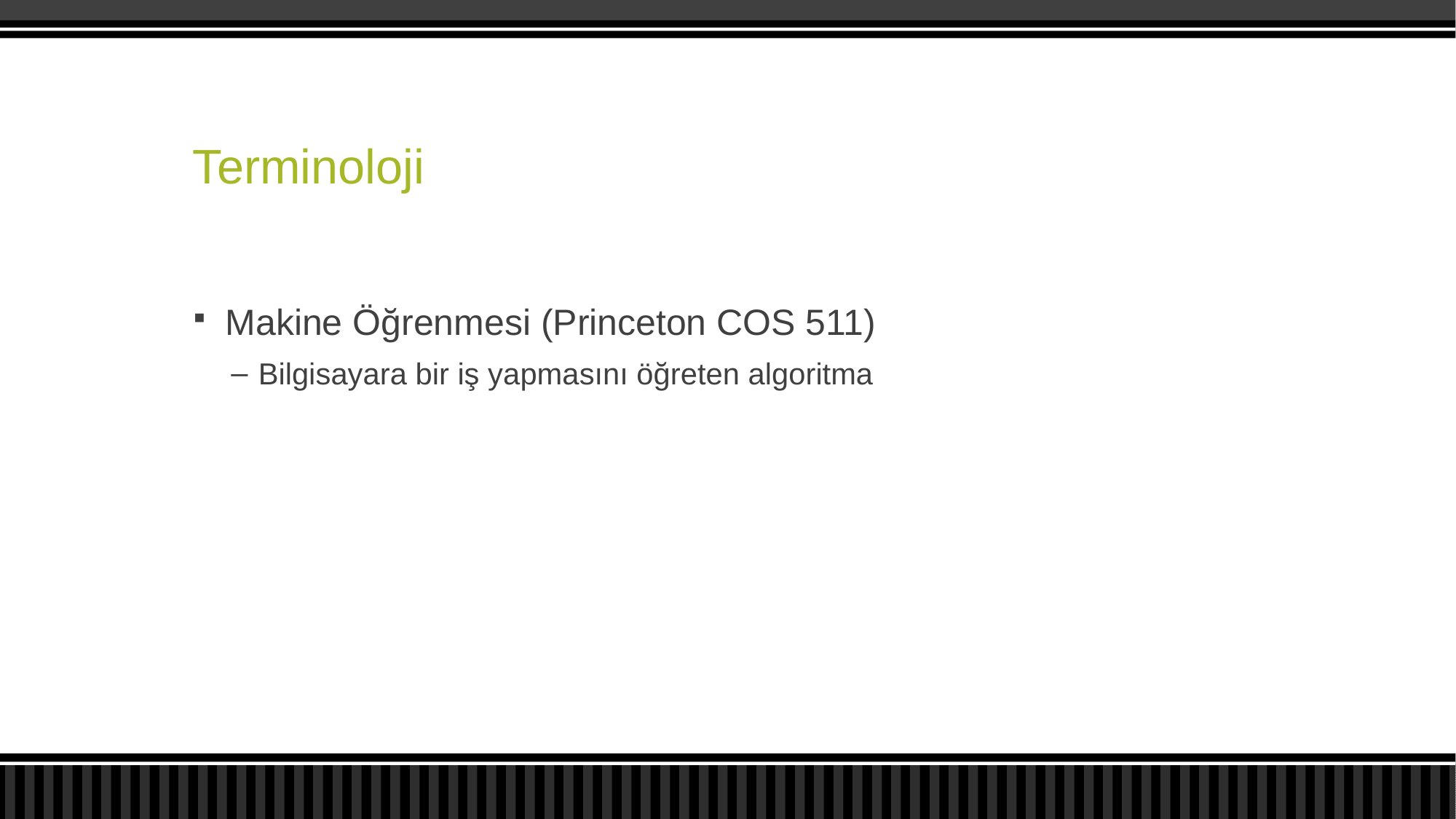

# Terminoloji

Makine Öğrenmesi (Princeton COS 511)
Bilgisayara bir iş yapmasını öğreten algoritma